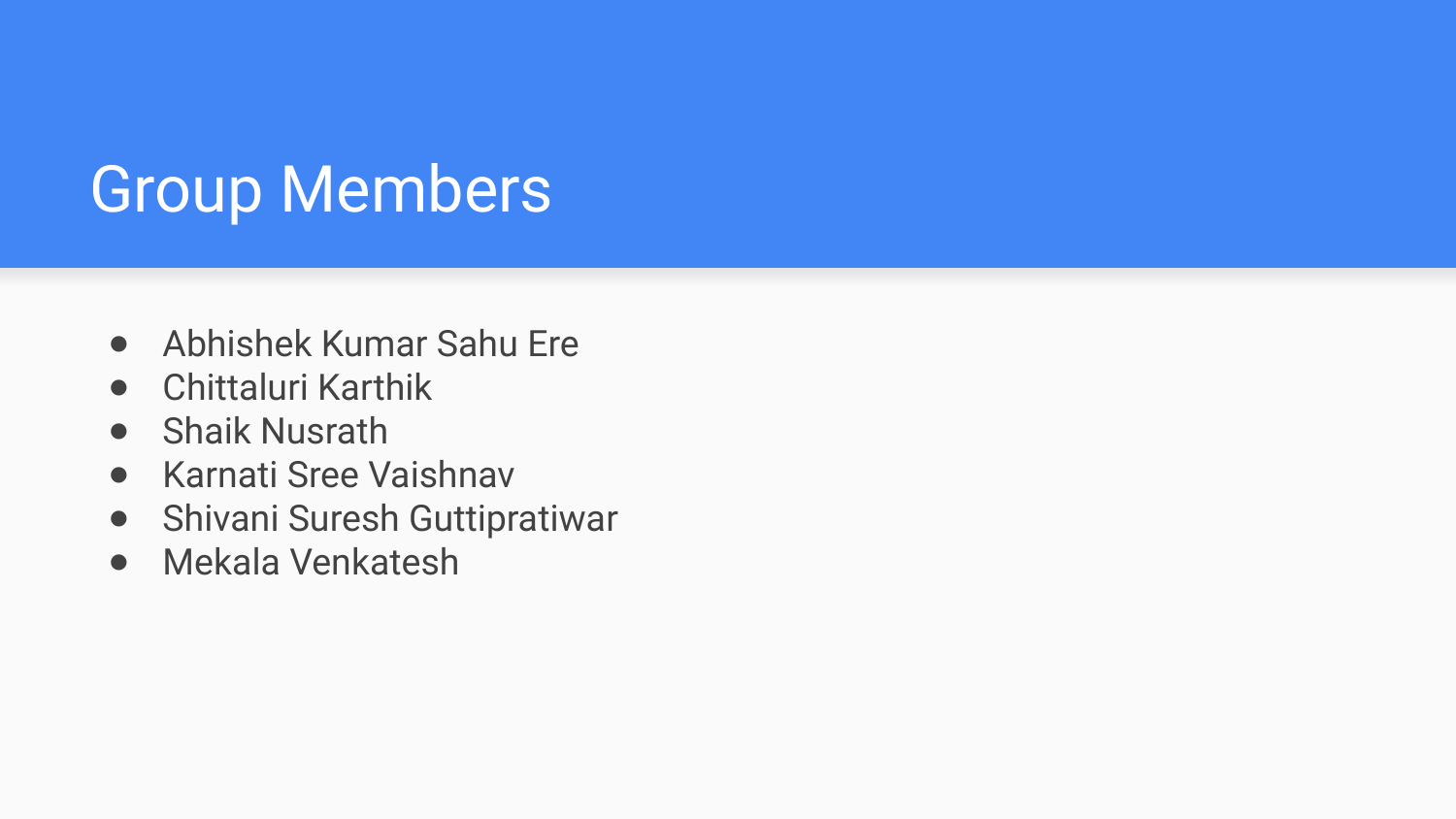

# Group Members
Abhishek Kumar Sahu Ere
Chittaluri Karthik
Shaik Nusrath
Karnati Sree Vaishnav
Shivani Suresh Guttipratiwar
Mekala Venkatesh